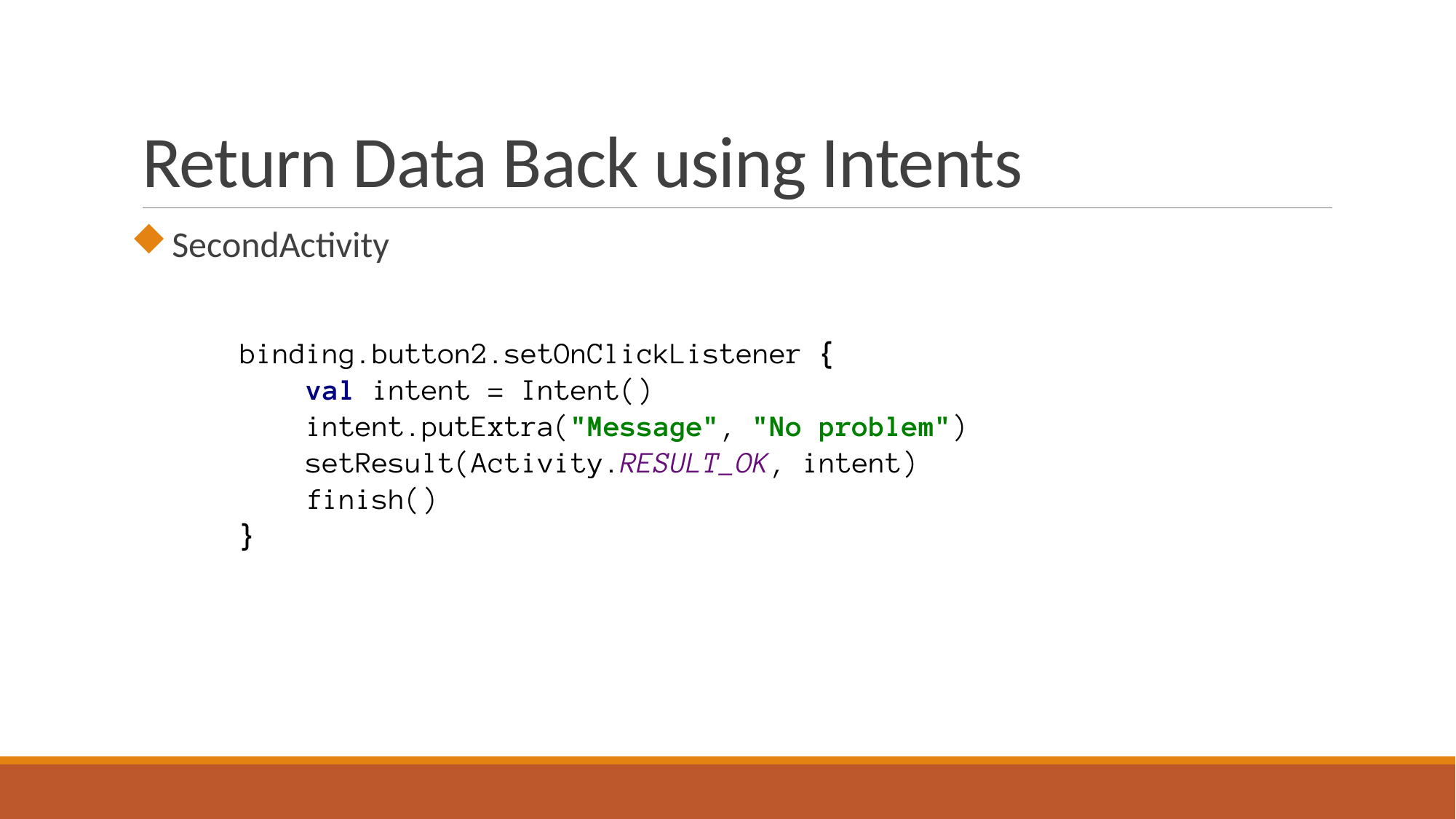

# Return Data Back using Intents
SecondActivity

binding.button2.setOnClickListener {
    val intent = Intent()
    intent.putExtra("Message", "No problem")
    setResult(Activity.RESULT_OK, intent)
    finish()
}